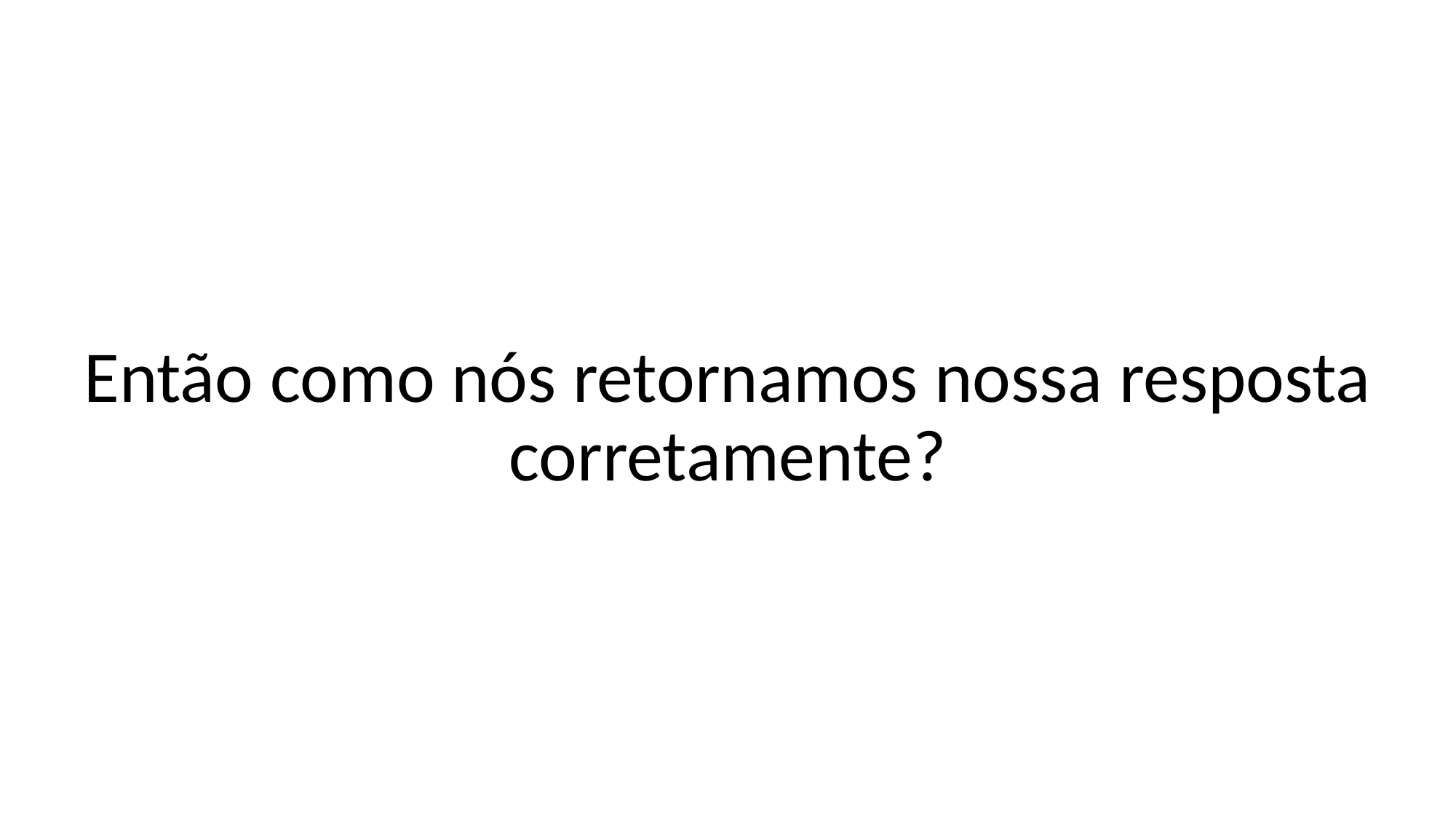

# Então como nós retornamos nossa resposta corretamente?